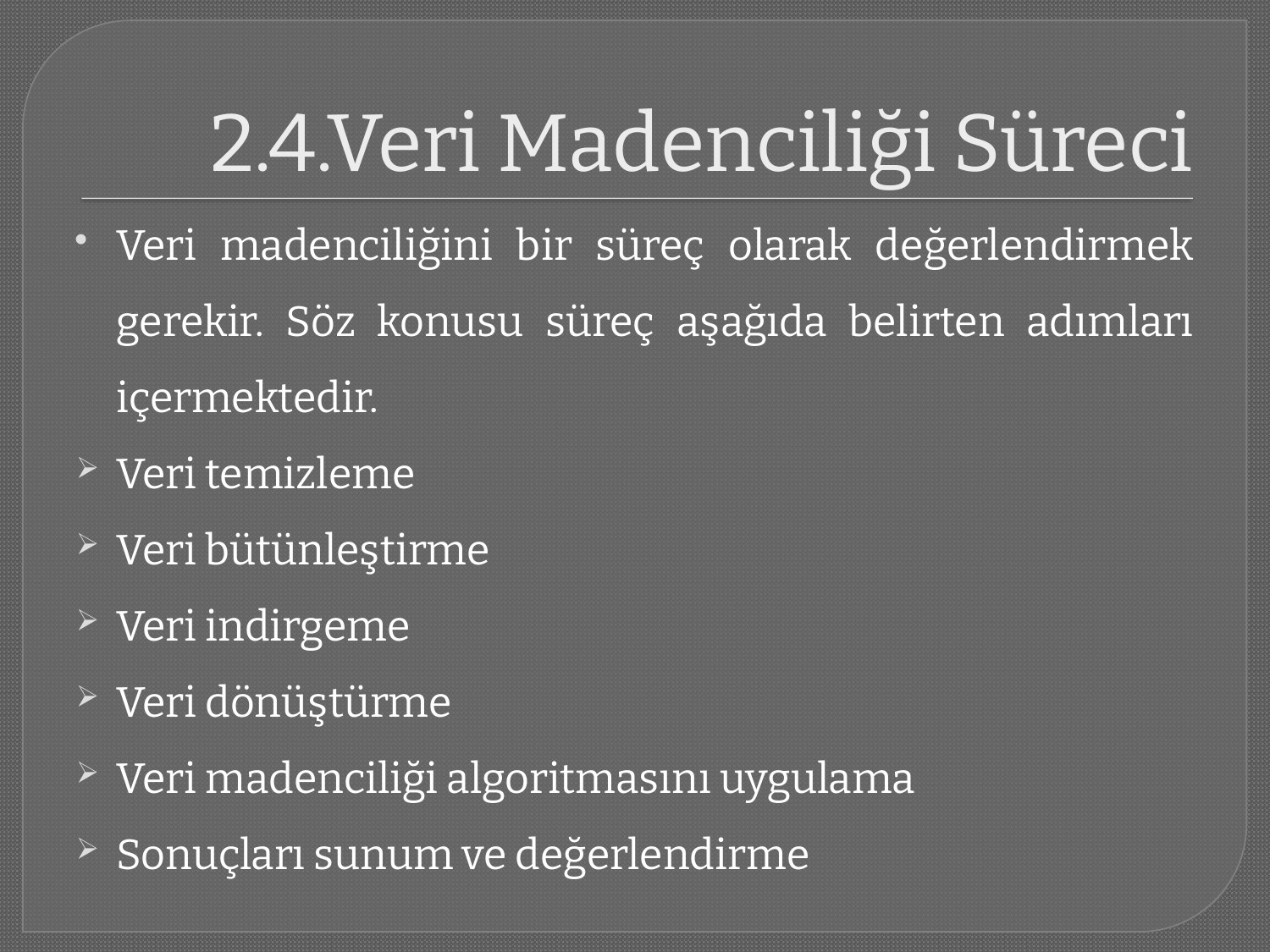

# 2.4.Veri Madenciliği Süreci
Veri madenciliğini bir süreç olarak değerlendirmek gerekir. Söz konusu süreç aşağıda belirten adımları içermektedir.
Veri temizleme
Veri bütünleştirme
Veri indirgeme
Veri dönüştürme
Veri madenciliği algoritmasını uygulama
Sonuçları sunum ve değerlendirme